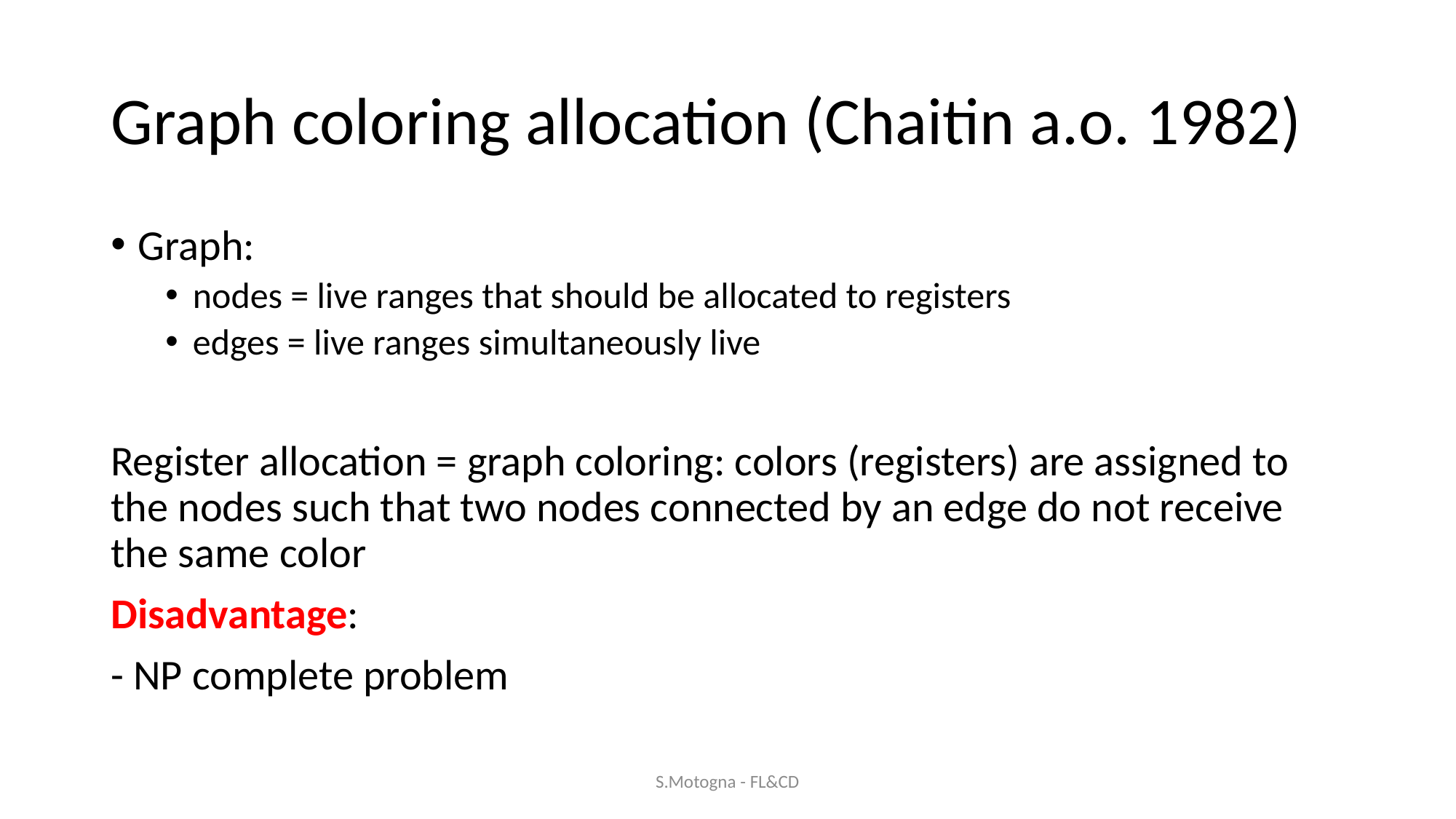

# Graph coloring allocation (Chaitin a.o. 1982)
Graph:
nodes = live ranges that should be allocated to registers
edges = live ranges simultaneously live

Register allocation = graph coloring: colors (registers) are assigned to the nodes such that two nodes connected by an edge do not receive the same color
Disadvantage:
- NP complete problem
S.Motogna - FL&CD